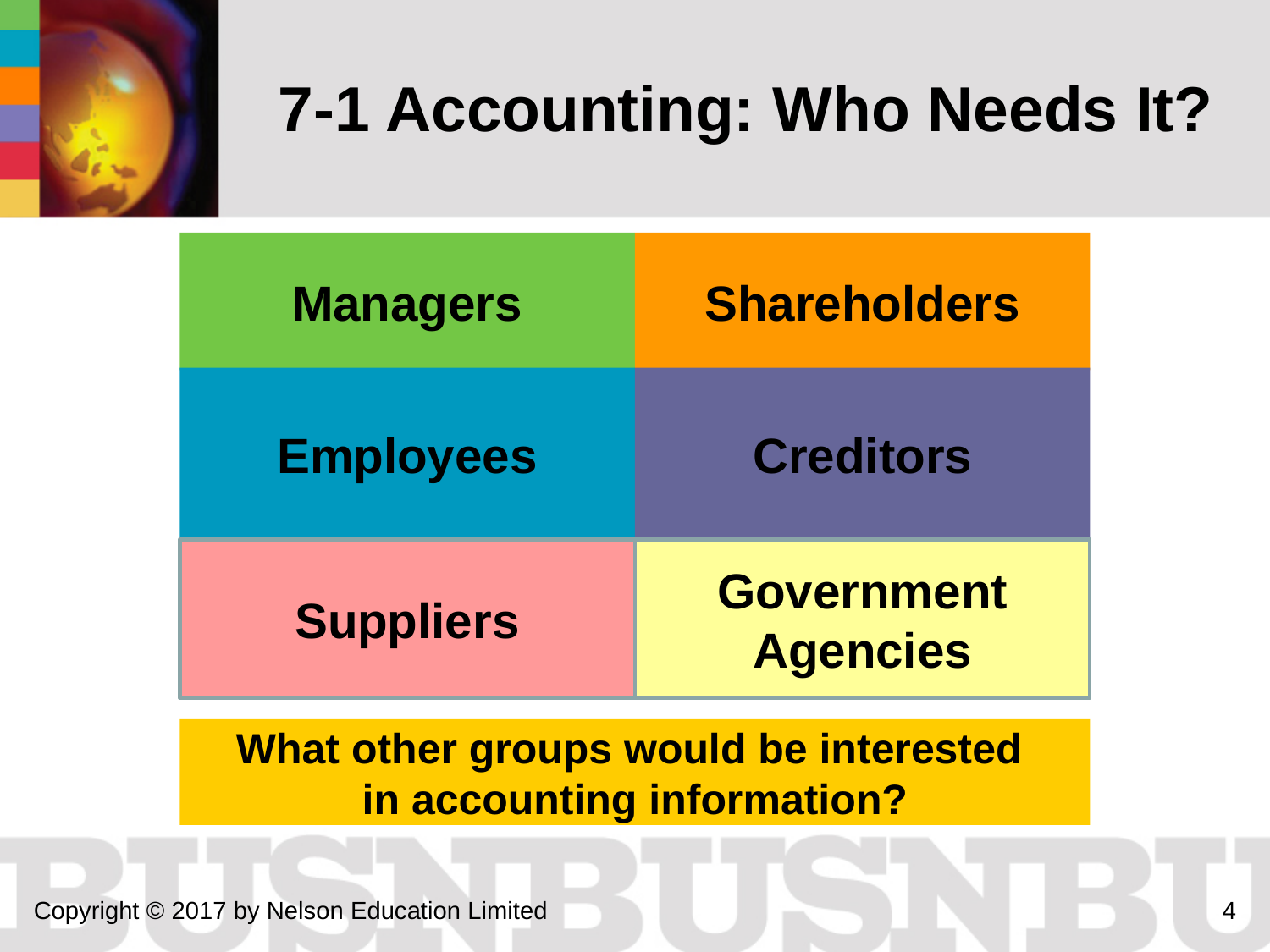

# 7-1 Accounting: Who Needs It?
Managers
Shareholders
Employees
Creditors
Suppliers
Government Agencies
What other groups would be interested
in accounting information?
Copyright © 2017 by Nelson Education Limited
4